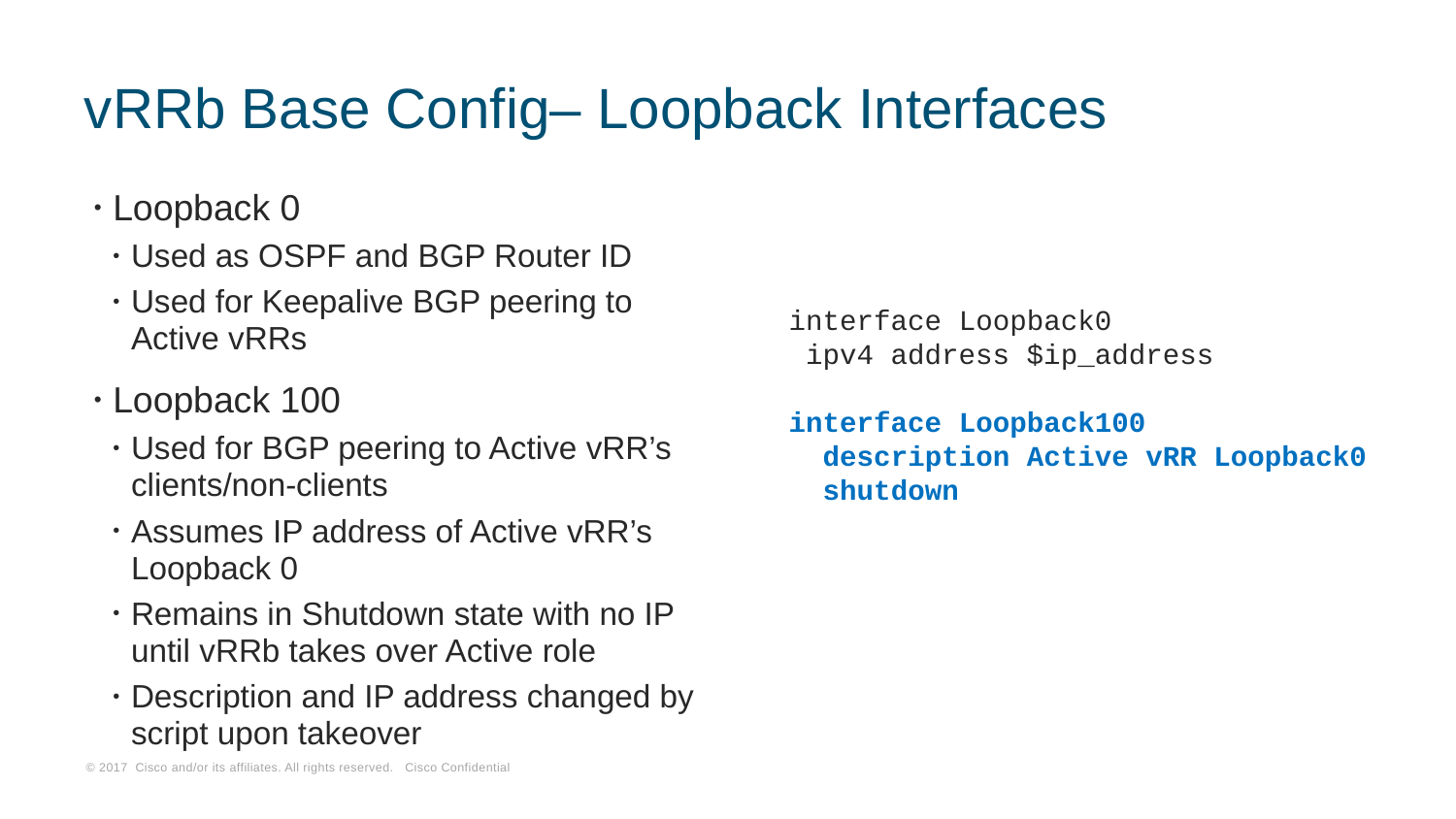

# vRRb Base Config– Loopback Interfaces
Loopback 0
Used as OSPF and BGP Router ID
Used for Keepalive BGP peering to Active vRRs
Loopback 100
Used for BGP peering to Active vRR’s clients/non-clients
Assumes IP address of Active vRR’s Loopback 0
Remains in Shutdown state with no IP until vRRb takes over Active role
Description and IP address changed by script upon takeover

interface Loopback0
 ipv4 address $ip_address

interface Loopback100
  description Active vRR Loopback0
  shutdown